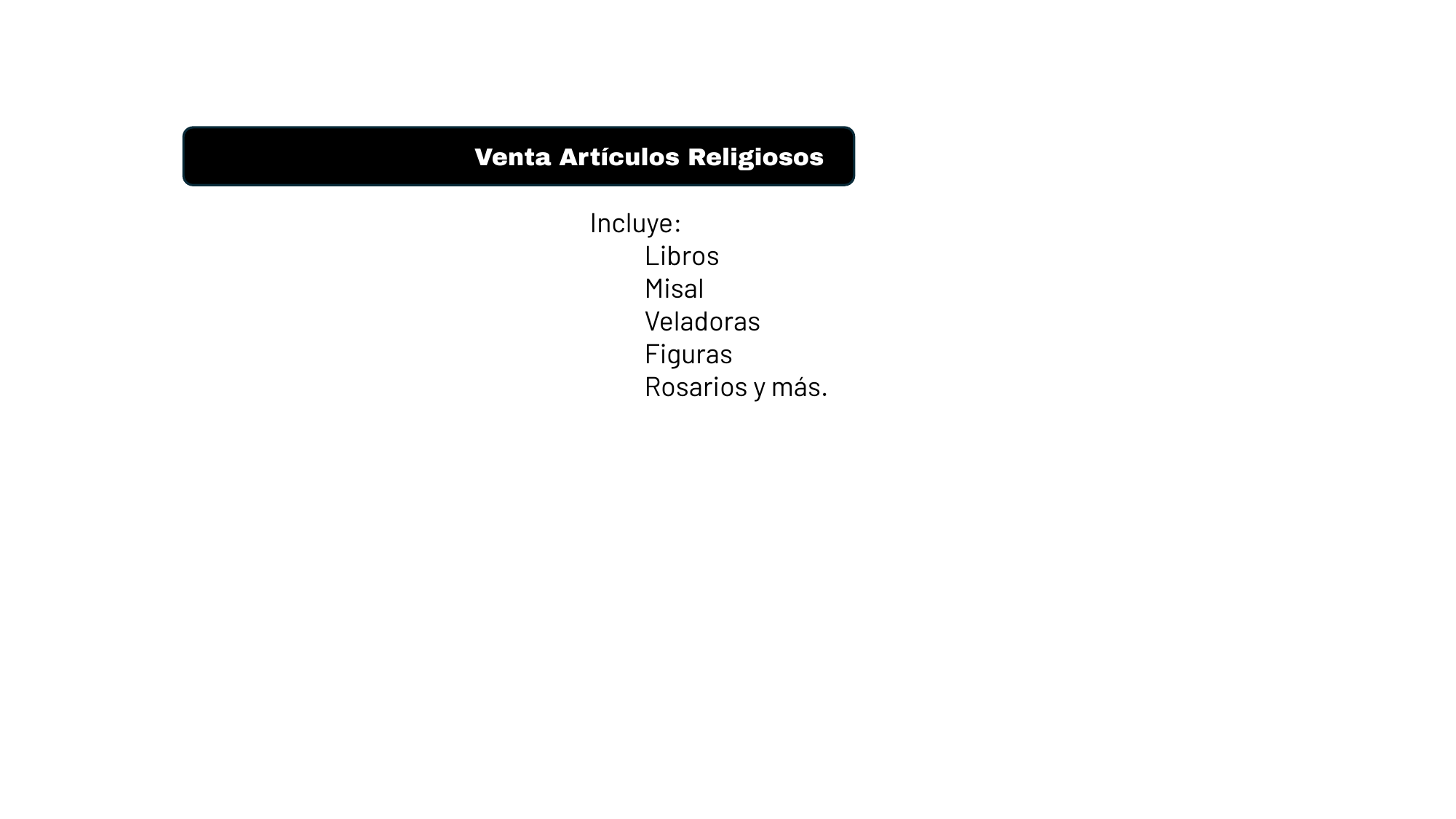

Venta Artículos Religiosos .
Incluye:
Libros
Misal
Veladoras
Figuras
Rosarios y más.